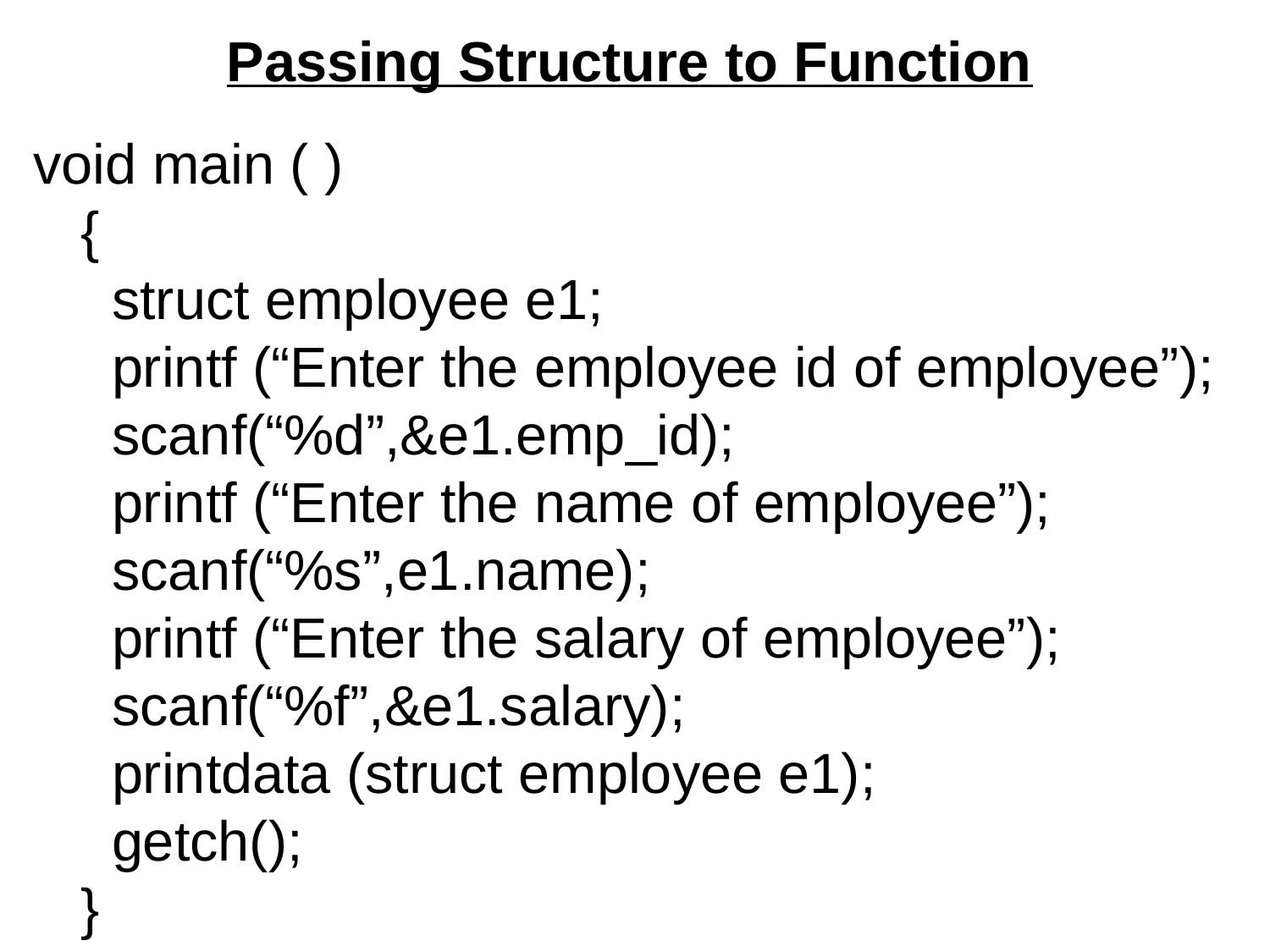

Passing Structure to Function

void main ( )
   {
     struct employee e1;
     printf (“Enter the employee id of employee”);
     scanf(“%d”,&e1.emp_id);
     printf (“Enter the name of employee”);
     scanf(“%s”,e1.name);
     printf (“Enter the salary of employee”);
     scanf(“%f”,&e1.salary);
     printdata (struct employee e1);
     getch();
   }